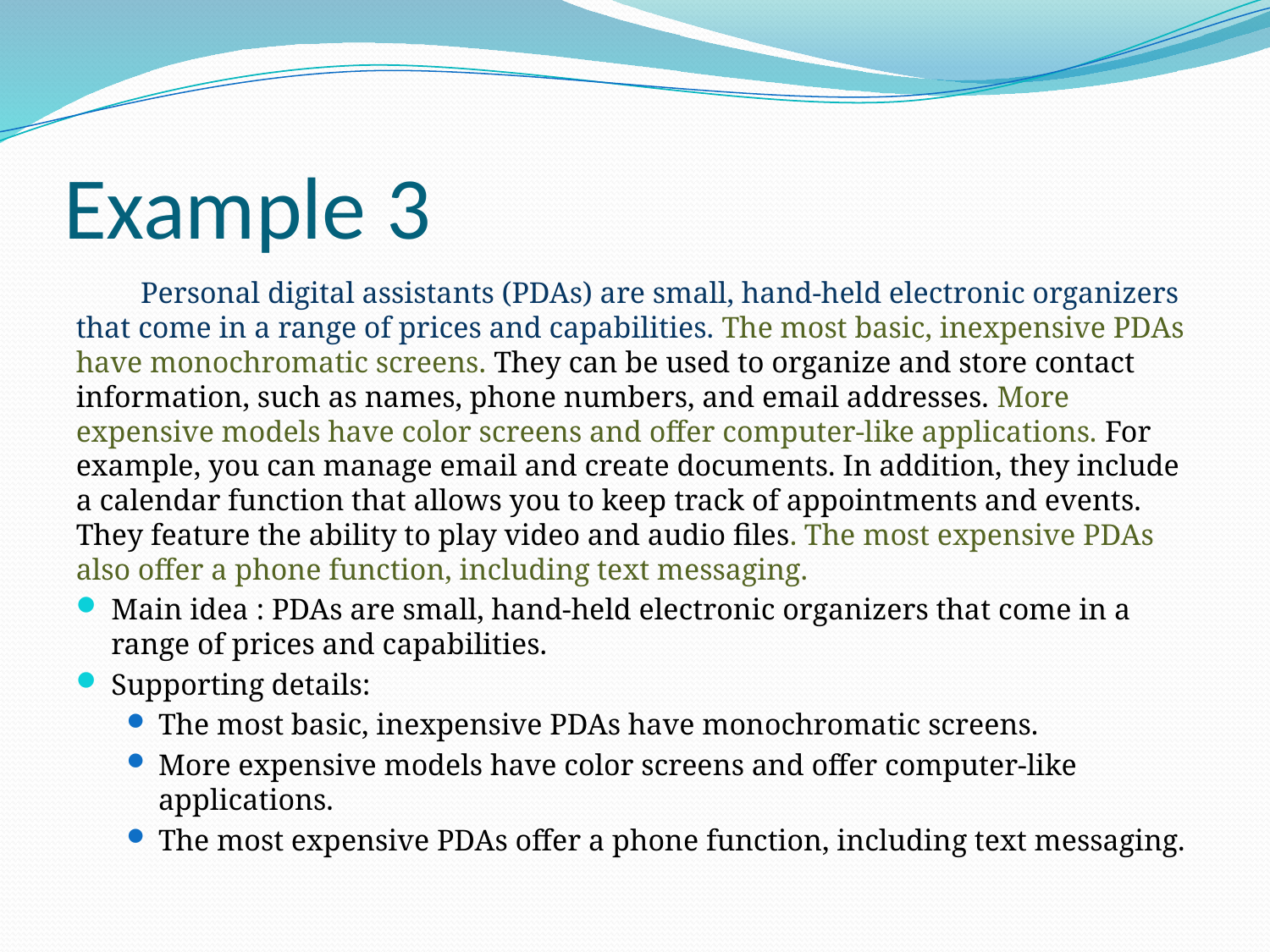

# Example 3
	Personal digital assistants (PDAs) are small, hand-held electronic organizers that come in a range of prices and capabilities. The most basic, inexpensive PDAs have monochromatic screens. They can be used to organize and store contact information, such as names, phone numbers, and email addresses. More expensive models have color screens and offer computer-like applications. For example, you can manage email and create documents. In addition, they include a calendar function that allows you to keep track of appointments and events. They feature the ability to play video and audio files. The most expensive PDAs also offer a phone function, including text messaging.
Main idea : PDAs are small, hand-held electronic organizers that come in a range of prices and capabilities.
Supporting details:
The most basic, inexpensive PDAs have monochromatic screens.
More expensive models have color screens and offer computer-like applications.
The most expensive PDAs offer a phone function, including text messaging.